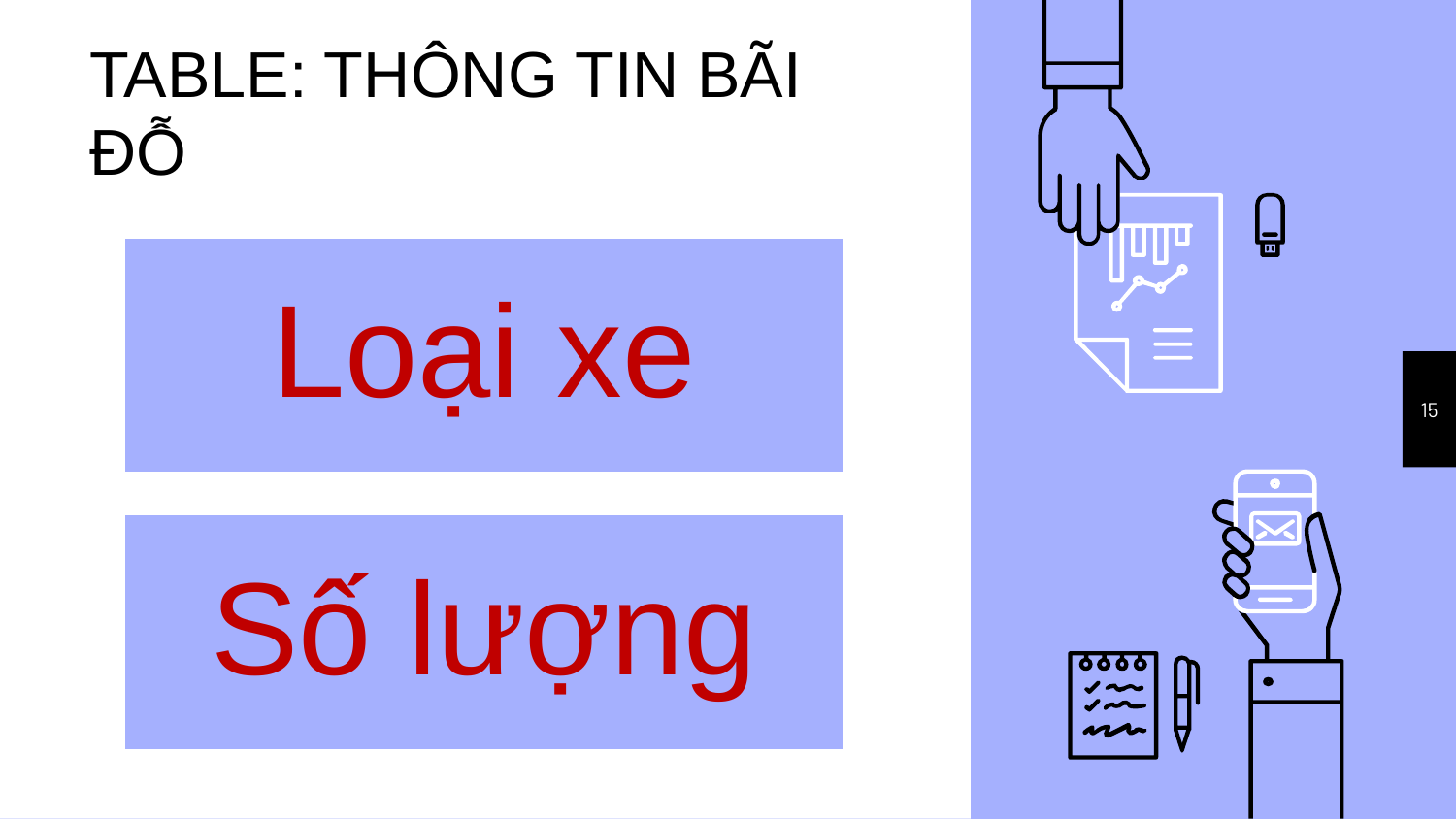

# TABLE: THÔNG TIN BÃI ĐỖ
Loại xe
Số lượng
15